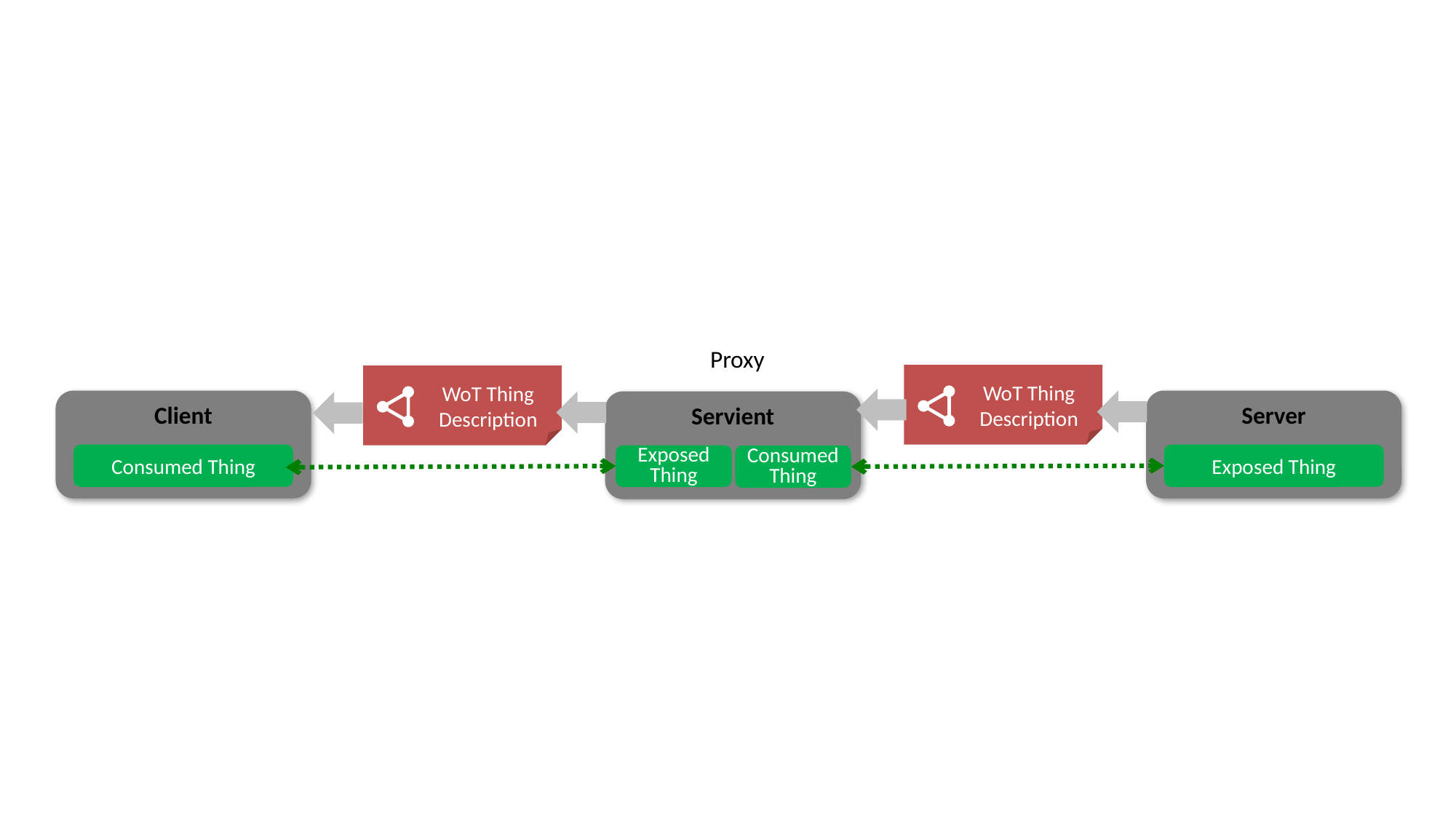

Proxy
WoT Thing
Description

WoT Thing
Description

Client
Server
Servient
Consumed Thing
Exposed Thing
Exposed
Thing
Consumed
Thing